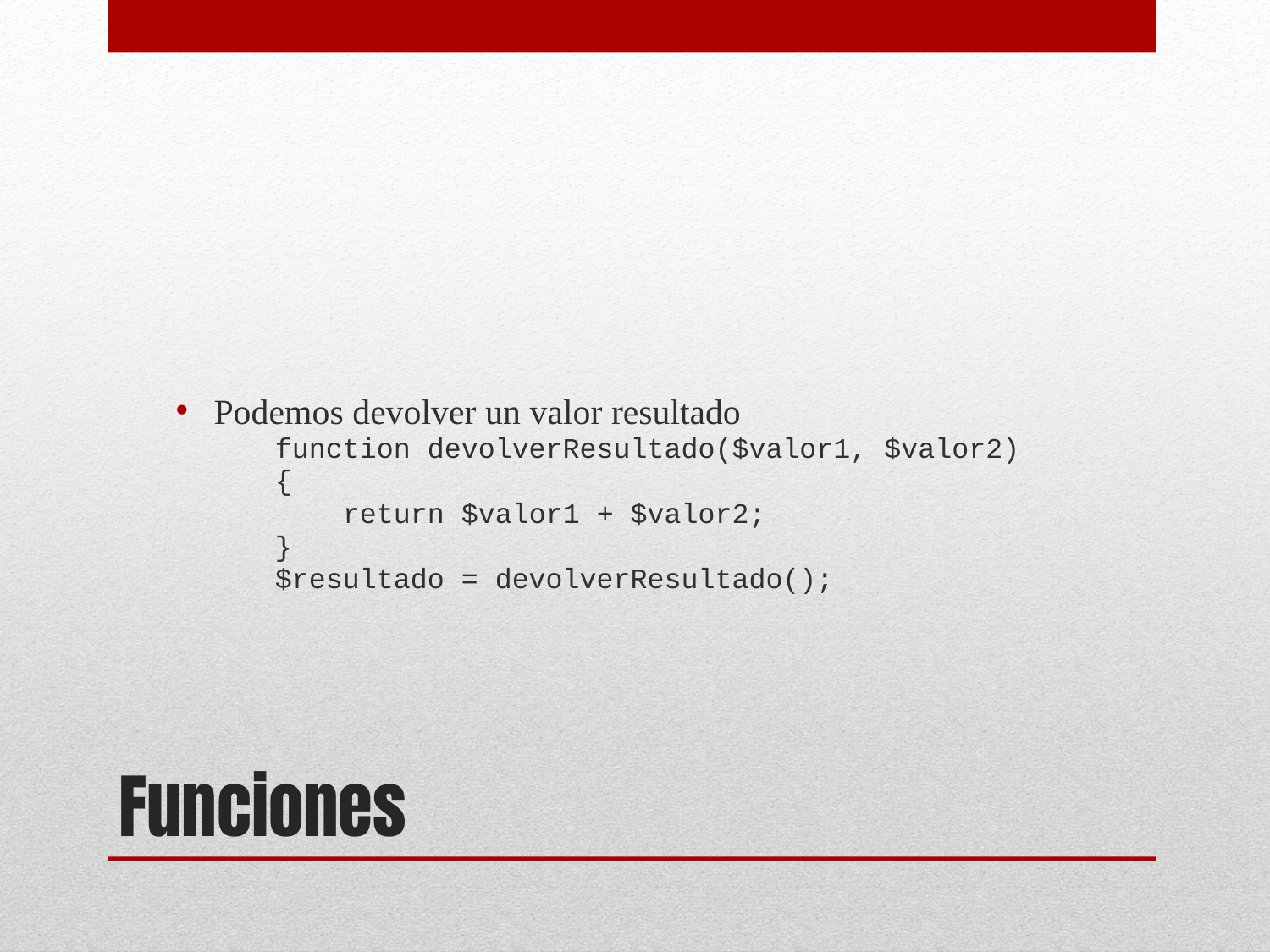

Podemos devolver un valor resultado
function devolverResultado($valor1, $valor2)
{
    return $valor1 + $valor2;
}
$resultado = devolverResultado();
# Funciones